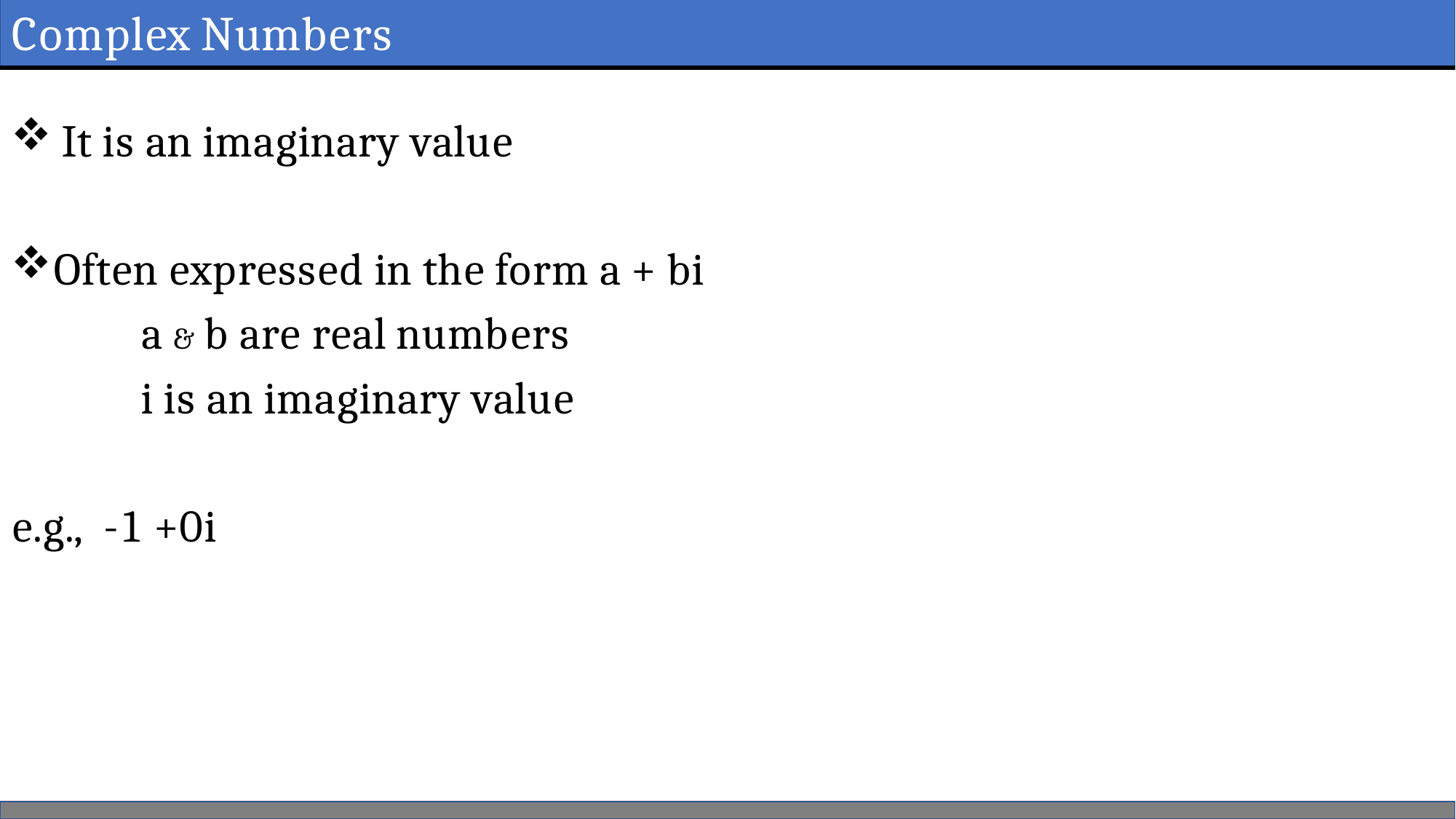

Complex Numbers
 It is an imaginary value

Often expressed in the form a + bi
             a & b are real numbers
             i is an imaginary value

e.g.,  -1 +0i